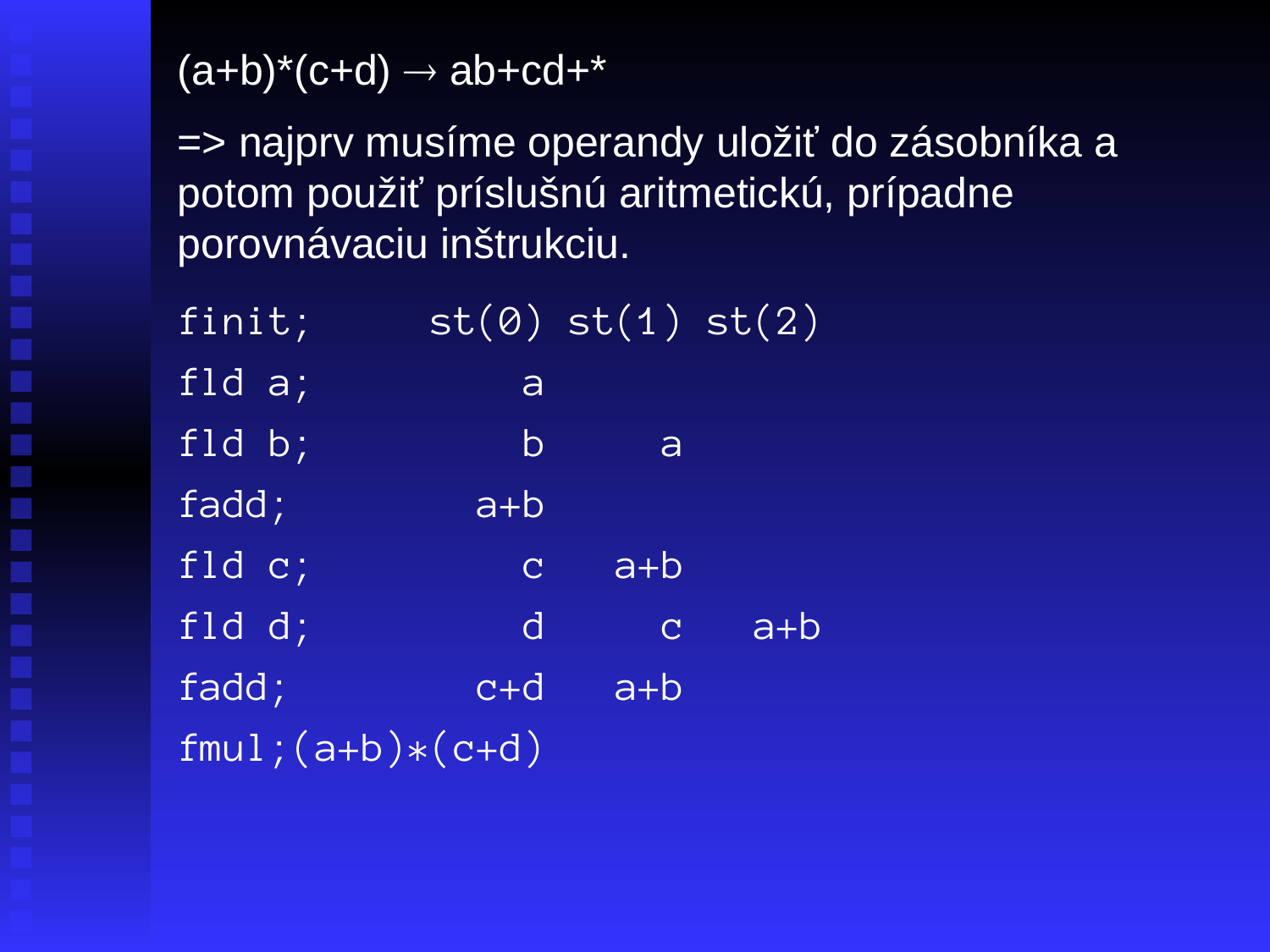

(a+b)*(c+d) → ab+cd+*
=> najprv musíme operandy uložiť do zásobníka a potom použiť príslušnú aritmetickú, prípadne porovnávaciu inštrukciu.

finit;     st(0) st(1) st(2)
fld a;         a
fld b;         b     a
fadd;        a+b
fld c;         c   a+b
fld d;         d     c   a+b
fadd;        c+d   a+b
fmul;(a+b)*(c+d)